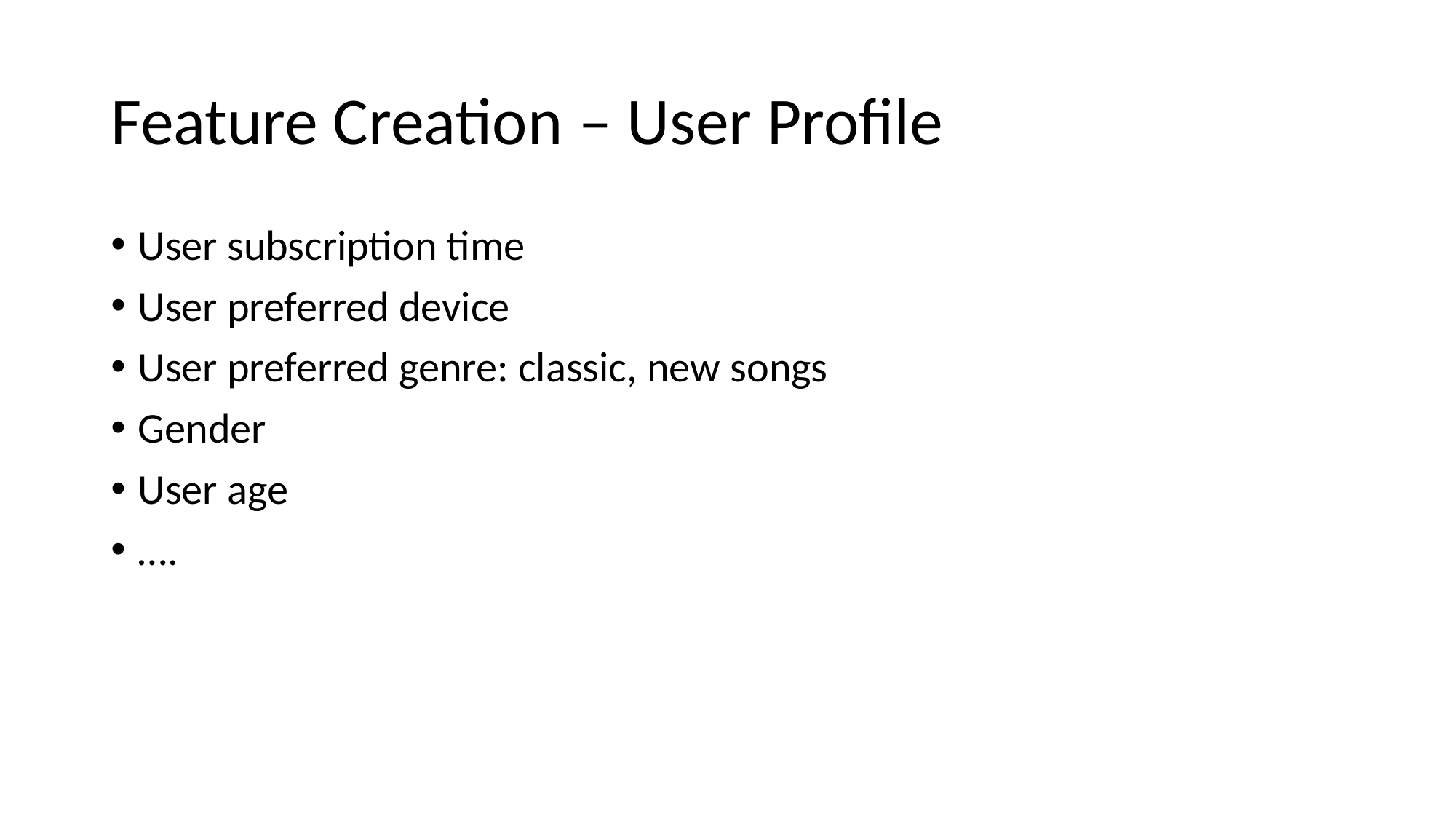

# Feature Creation – User Profile
User subscription time
User preferred device
User preferred genre: classic, new songs
Gender
User age
….